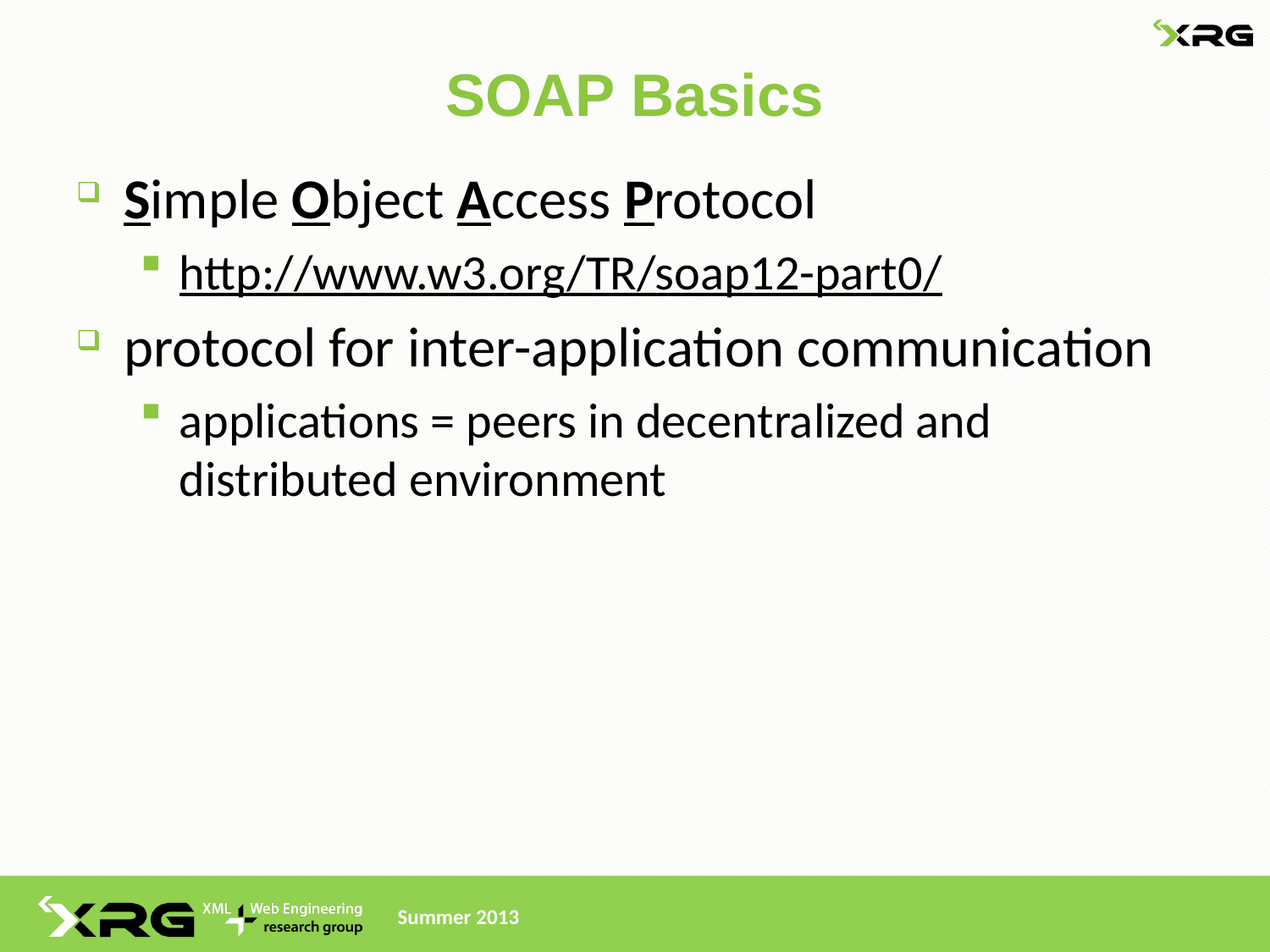

# SOAP Basics
Simple Object Access Protocol
http://www.w3.org/TR/soap12-part0/
protocol for inter-application communication
applications = peers in decentralized and distributed environment
Summer 2013